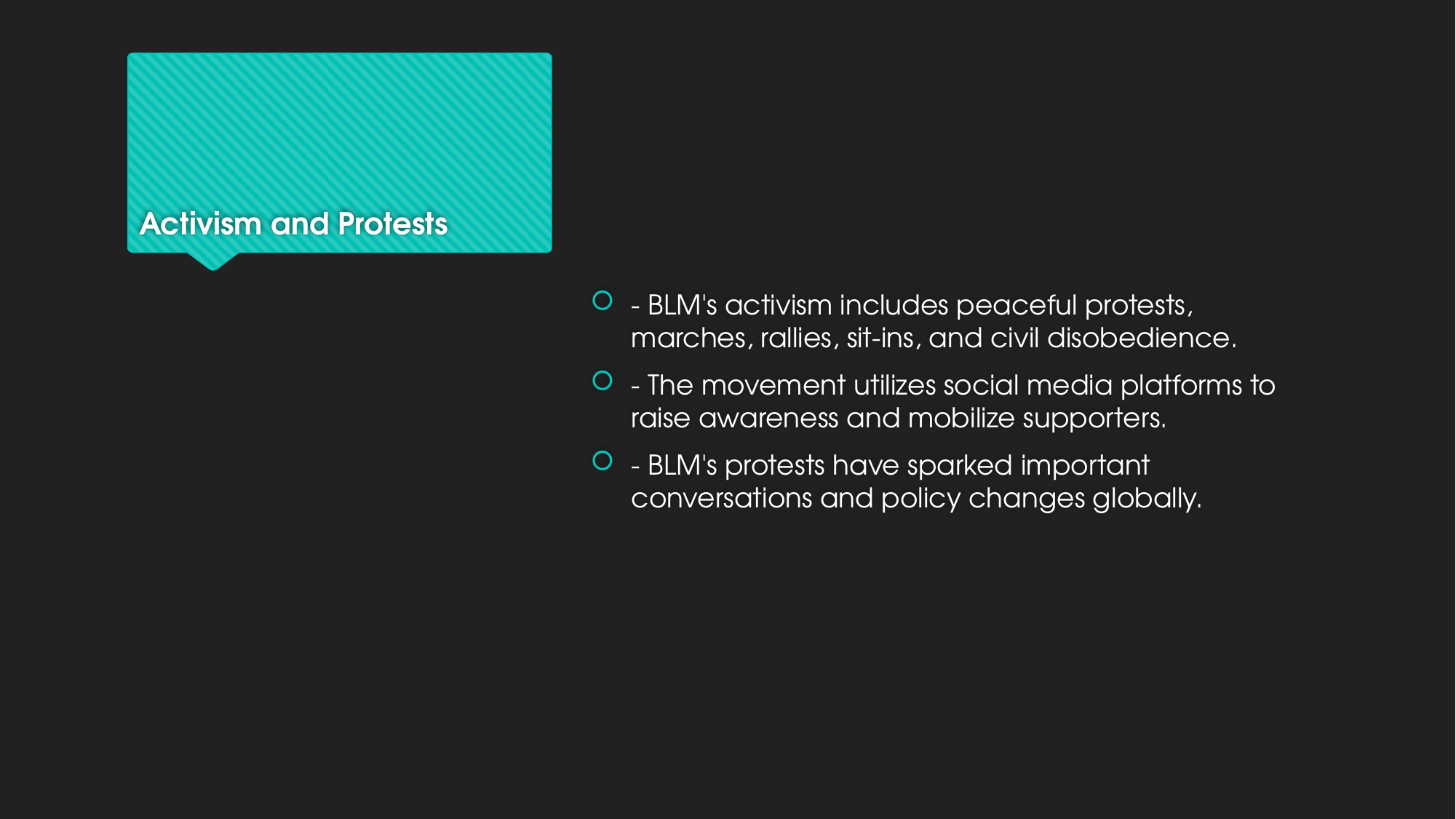

# Activism and Protests

- BLM's activism includes peaceful protests, marches, rallies, sit-ins, and civil disobedience.
- The movement utilizes social media platforms to raise awareness and mobilize supporters.
- BLM's protests have sparked important conversations and policy changes globally.